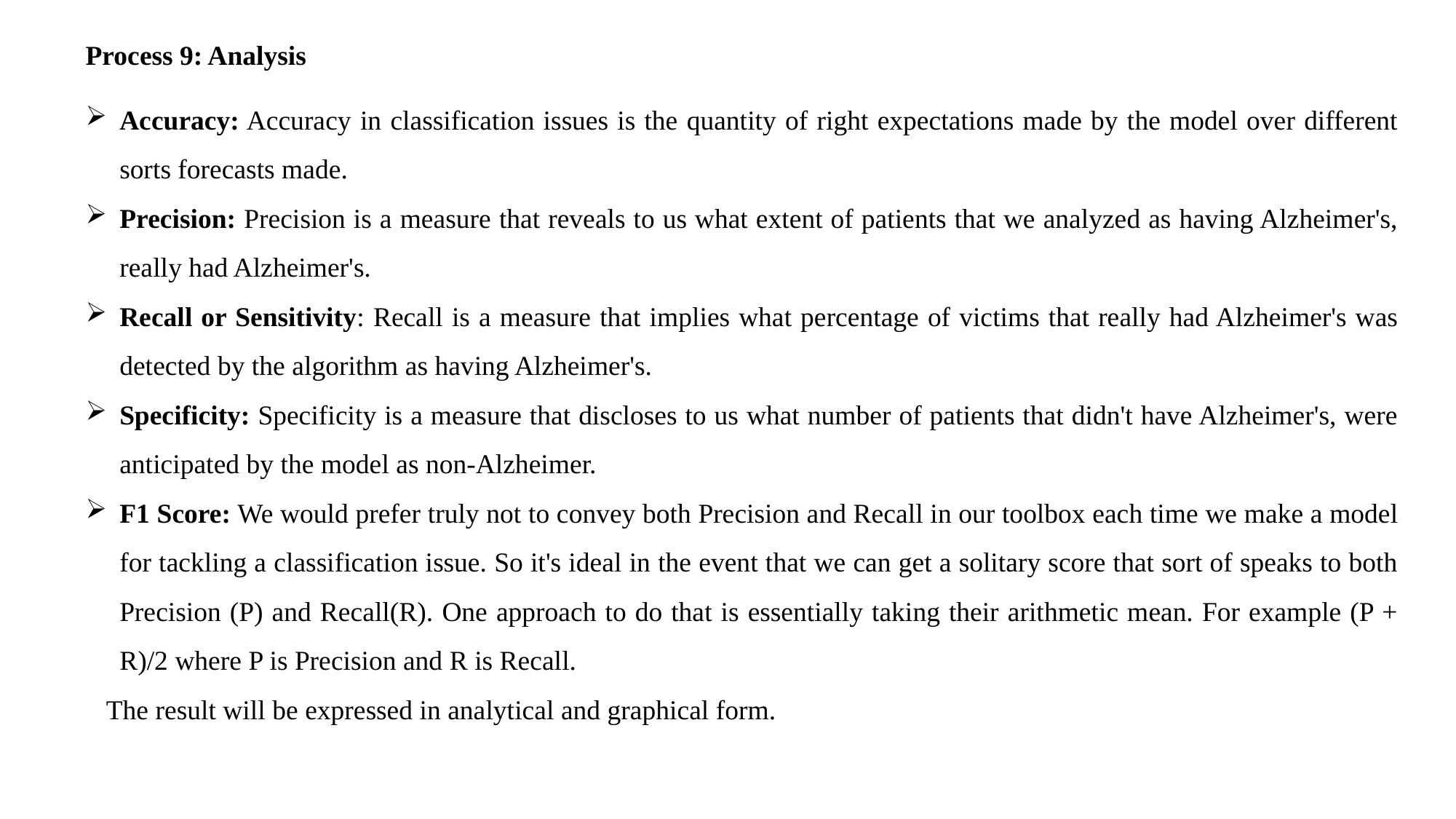

Process 9: Analysis
Accuracy: Accuracy in classification issues is the quantity of right expectations made by the model over different sorts forecasts made.
Precision: Precision is a measure that reveals to us what extent of patients that we analyzed as having Alzheimer's, really had Alzheimer's.
Recall or Sensitivity: Recall is a measure that implies what percentage of victims that really had Alzheimer's was detected by the algorithm as having Alzheimer's.
Specificity: Specificity is a measure that discloses to us what number of patients that didn't have Alzheimer's, were anticipated by the model as non-Alzheimer.
F1 Score: We would prefer truly not to convey both Precision and Recall in our toolbox each time we make a model for tackling a classification issue. So it's ideal in the event that we can get a solitary score that sort of speaks to both Precision (P) and Recall(R). One approach to do that is essentially taking their arithmetic mean. For example (P + R)/2 where P is Precision and R is Recall.
   The result will be expressed in analytical and graphical form.